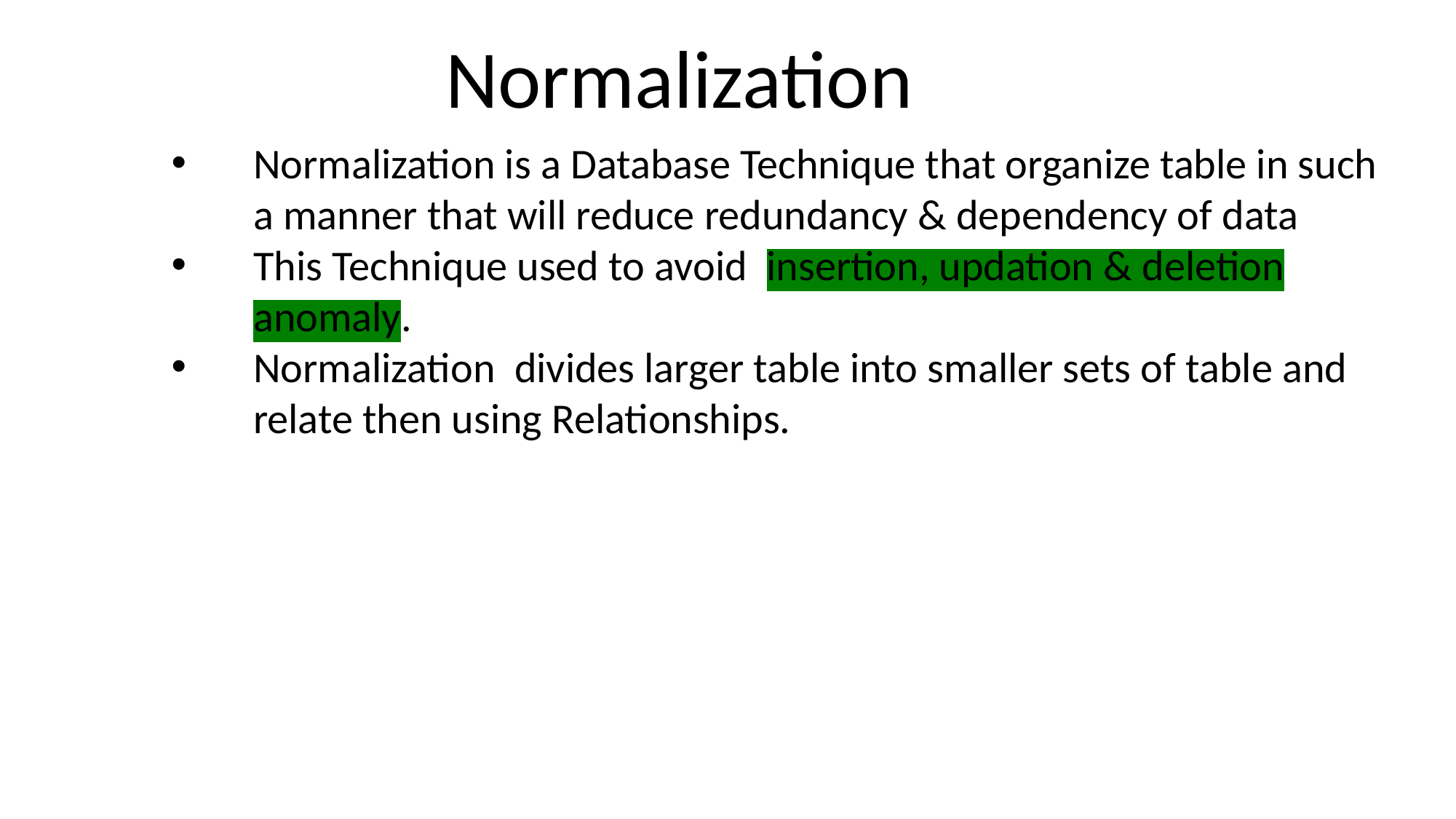

Normalization
Normalization is a Database Technique that organize table in such a manner that will reduce redundancy & dependency of data
This Technique used to avoid  insertion, updation & deletion anomaly.
Normalization  divides larger table into smaller sets of table and relate then using Relationships.